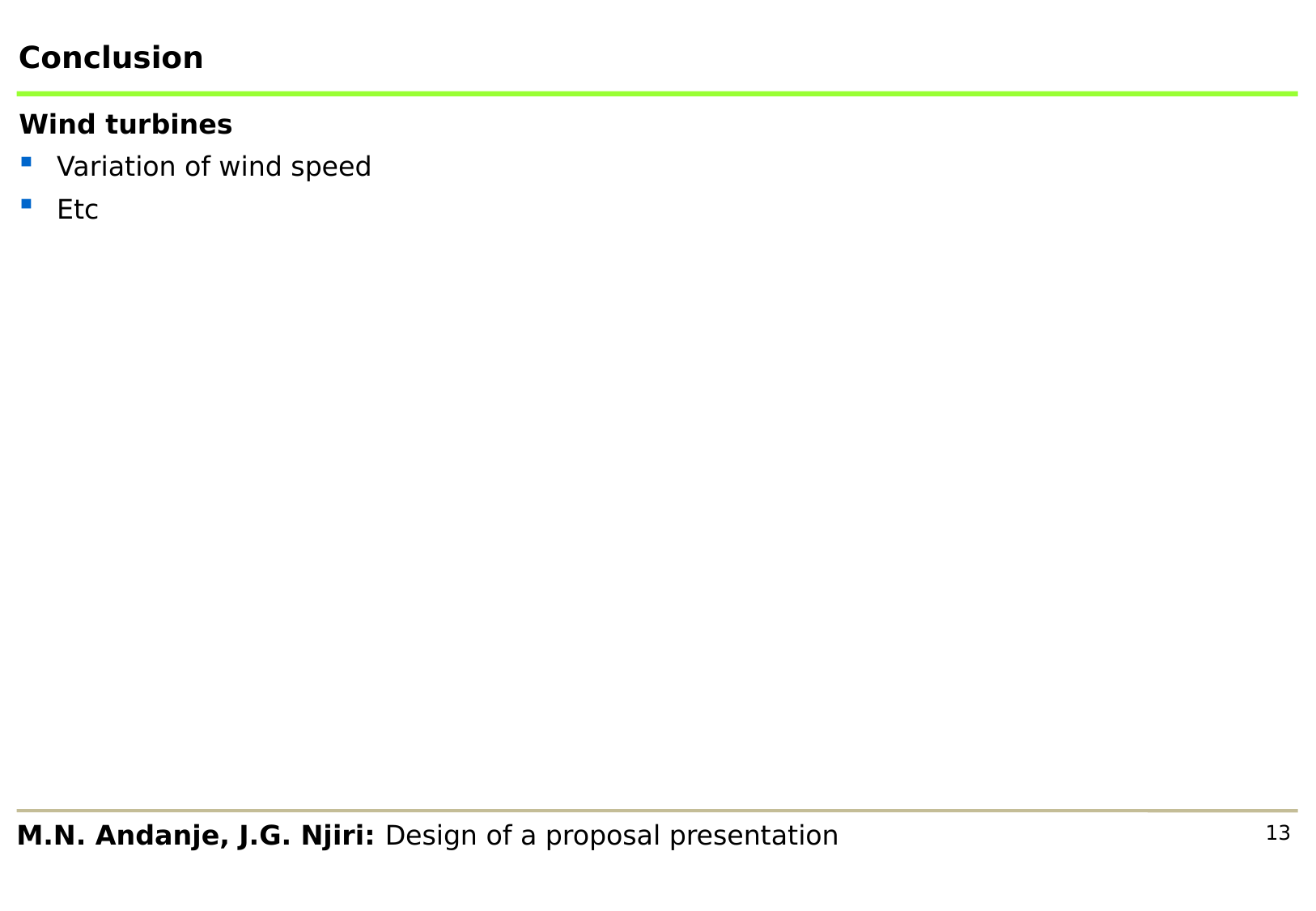

Conclusion
Wind turbines
Variation of wind speed
Etc